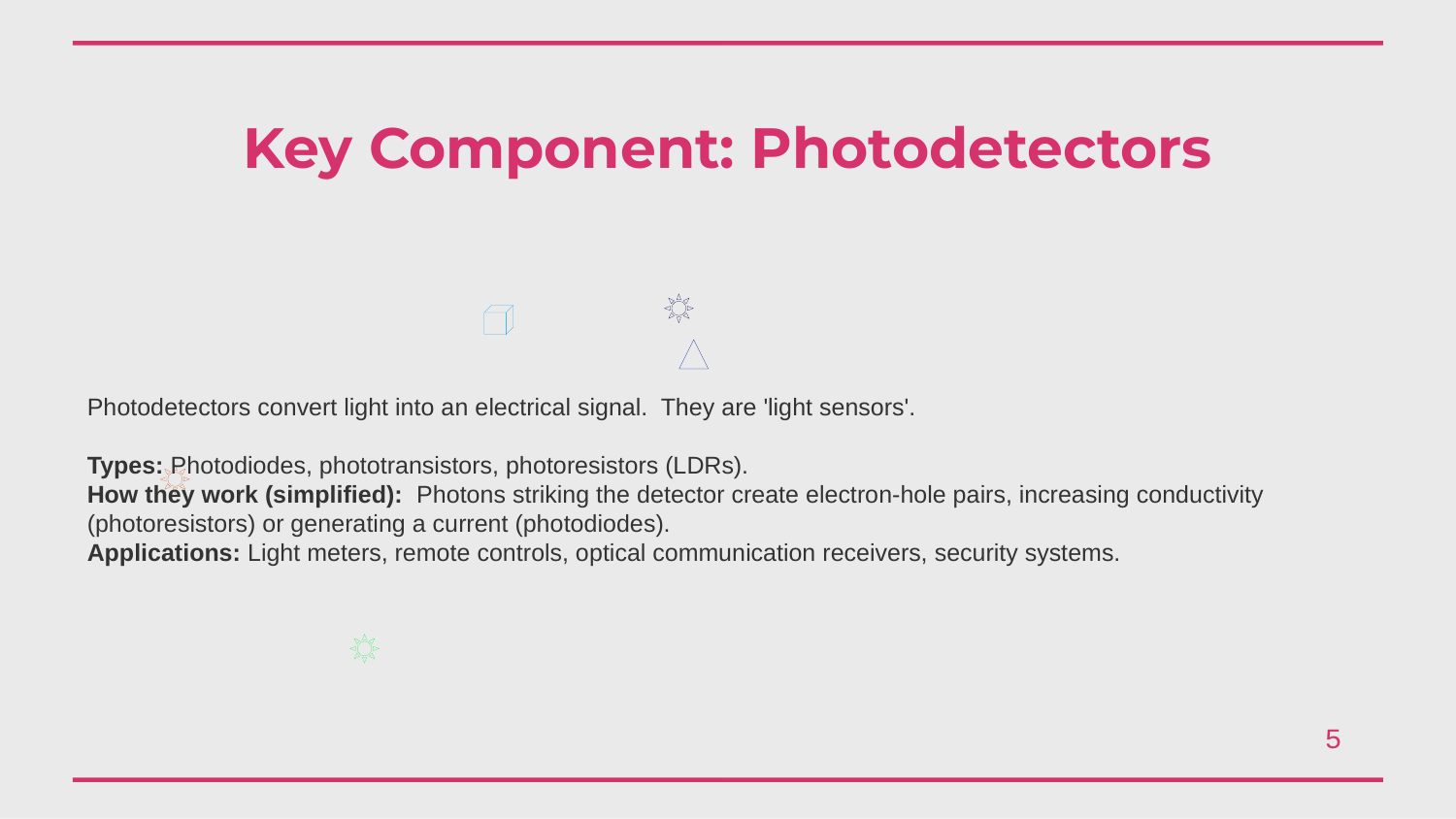

Key Component: Photodetectors
Photodetectors convert light into an electrical signal.  They are 'light sensors'.

Types: Photodiodes, phototransistors, photoresistors (LDRs).
How they work (simplified):  Photons striking the detector create electron-hole pairs, increasing conductivity (photoresistors) or generating a current (photodiodes).
Applications: Light meters, remote controls, optical communication receivers, security systems.

5